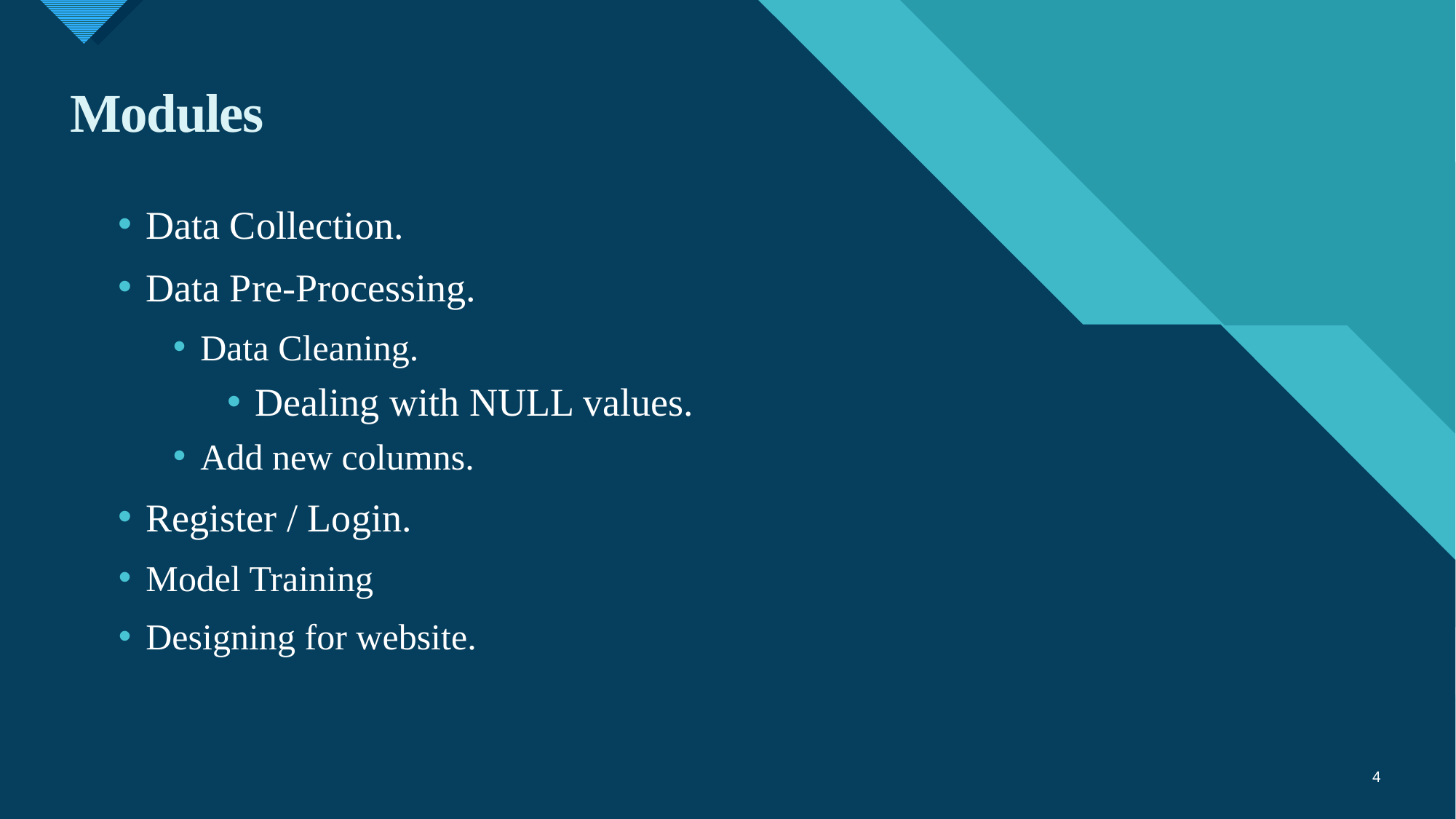

# Modules
Data Collection.
Data Pre-Processing.
Data Cleaning.
Dealing with NULL values.
Add new columns.
Register / Login.
Model Training
Designing for website.

4